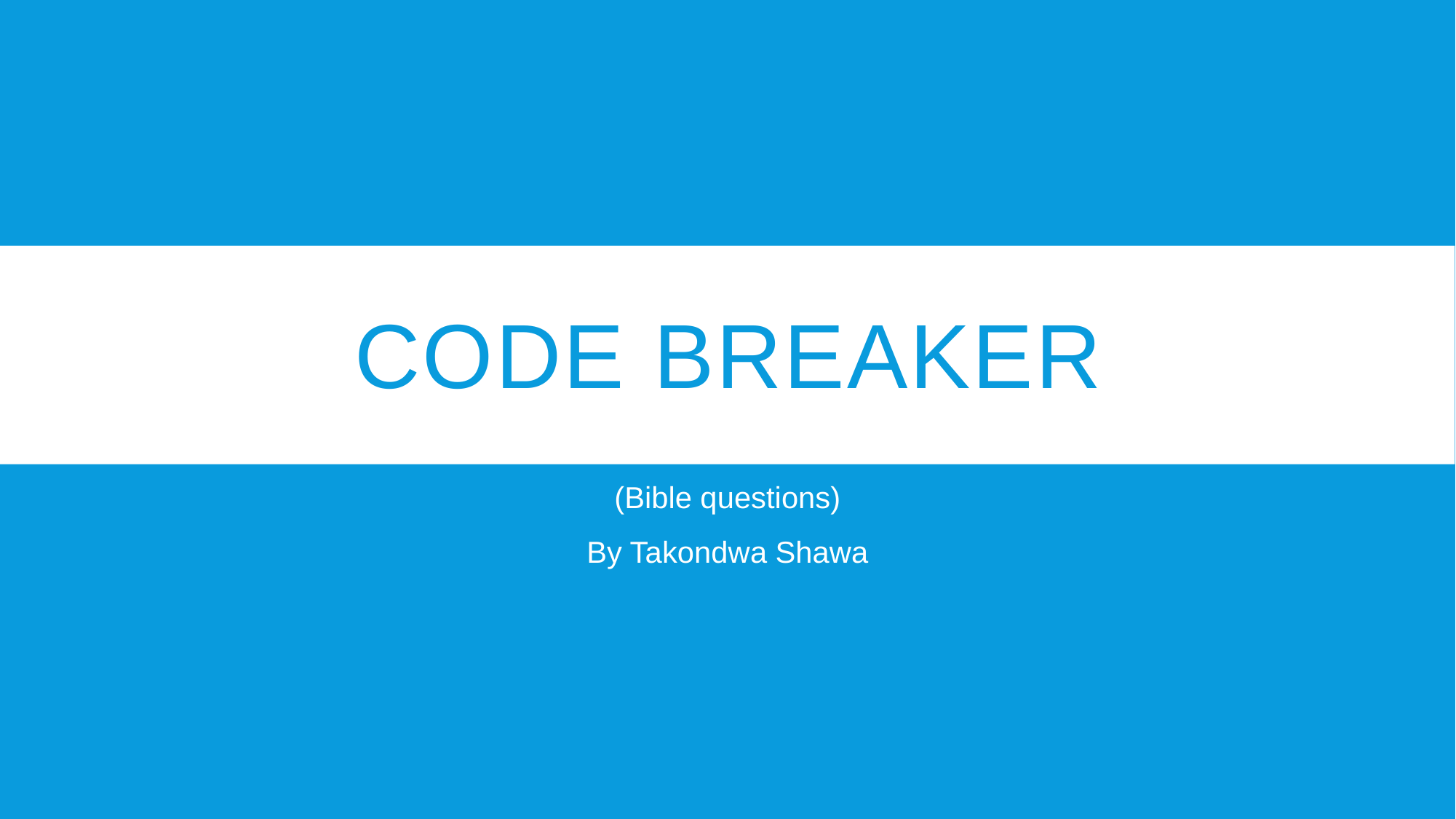

# CODE BREAKER
(Bible questions)
By Takondwa Shawa